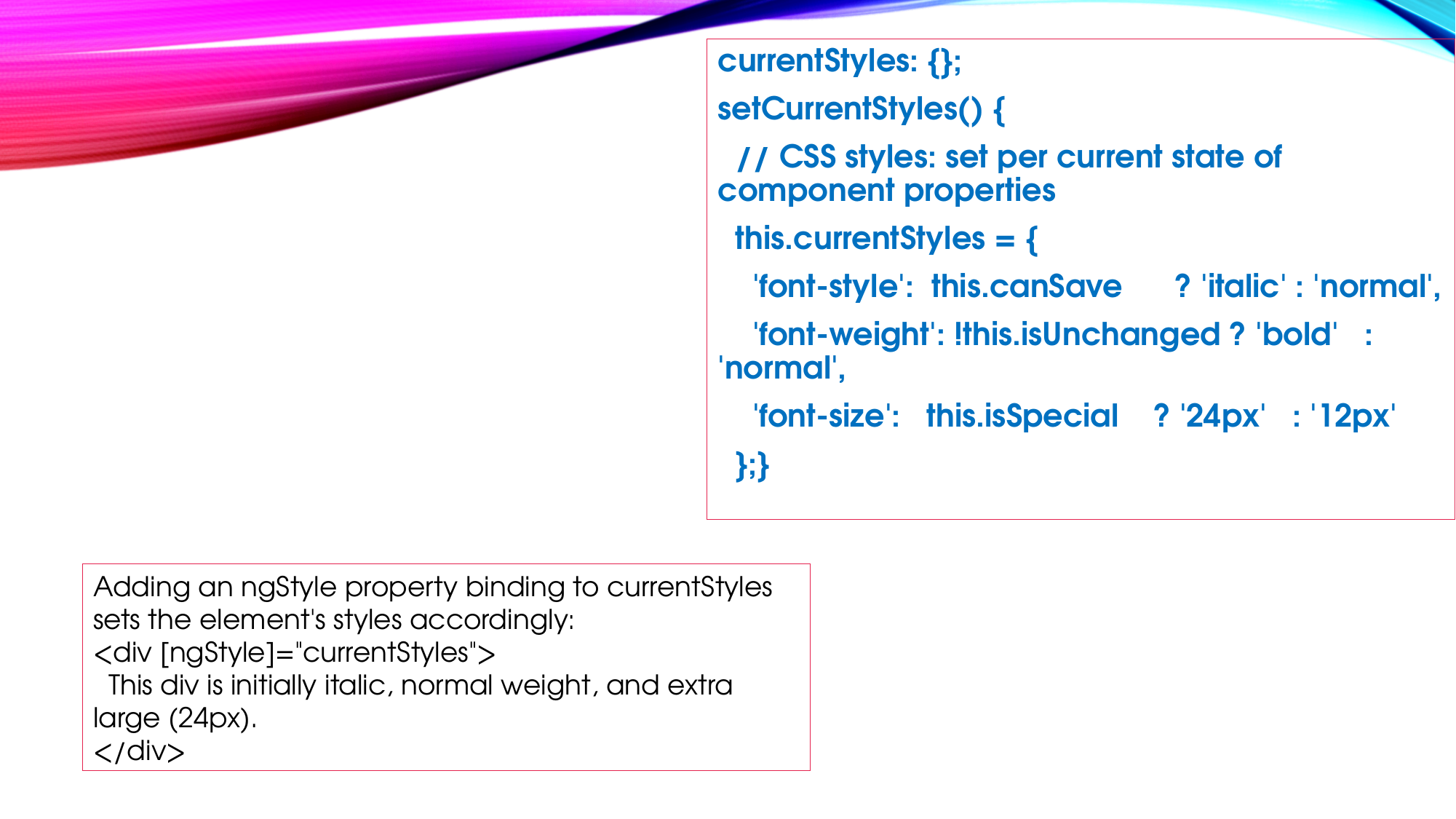

currentStyles: {};
setCurrentStyles() {
  // CSS styles: set per current state of component properties
  this.currentStyles = {
    'font-style':  this.canSave      ? 'italic' : 'normal',
    'font-weight': !this.isUnchanged ? 'bold'   : 'normal',
    'font-size':   this.isSpecial    ? '24px'   : '12px'
  };}
Adding an ngStyle property binding to currentStyles sets the element's styles accordingly:
<div [ngStyle]="currentStyles">
  This div is initially italic, normal weight, and extra large (24px).
</div>